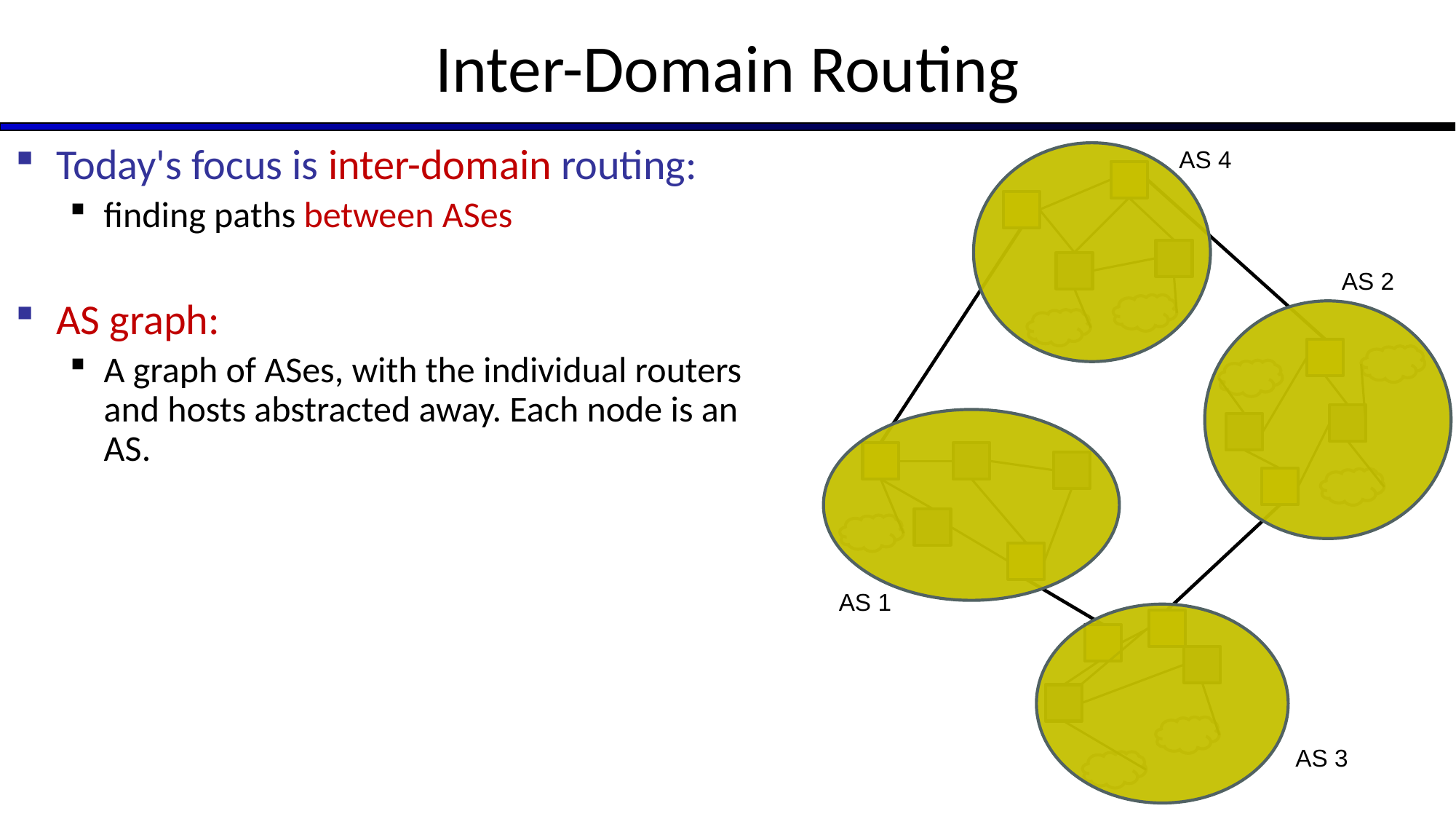

# Inter-Domain Routing
Today's focus is inter-domain routing:
finding paths between ASes

AS graph:
A graph of ASes, with the individual routers and hosts abstracted away. Each node is an AS.
AS 4

AS 2

AS 1

AS 3